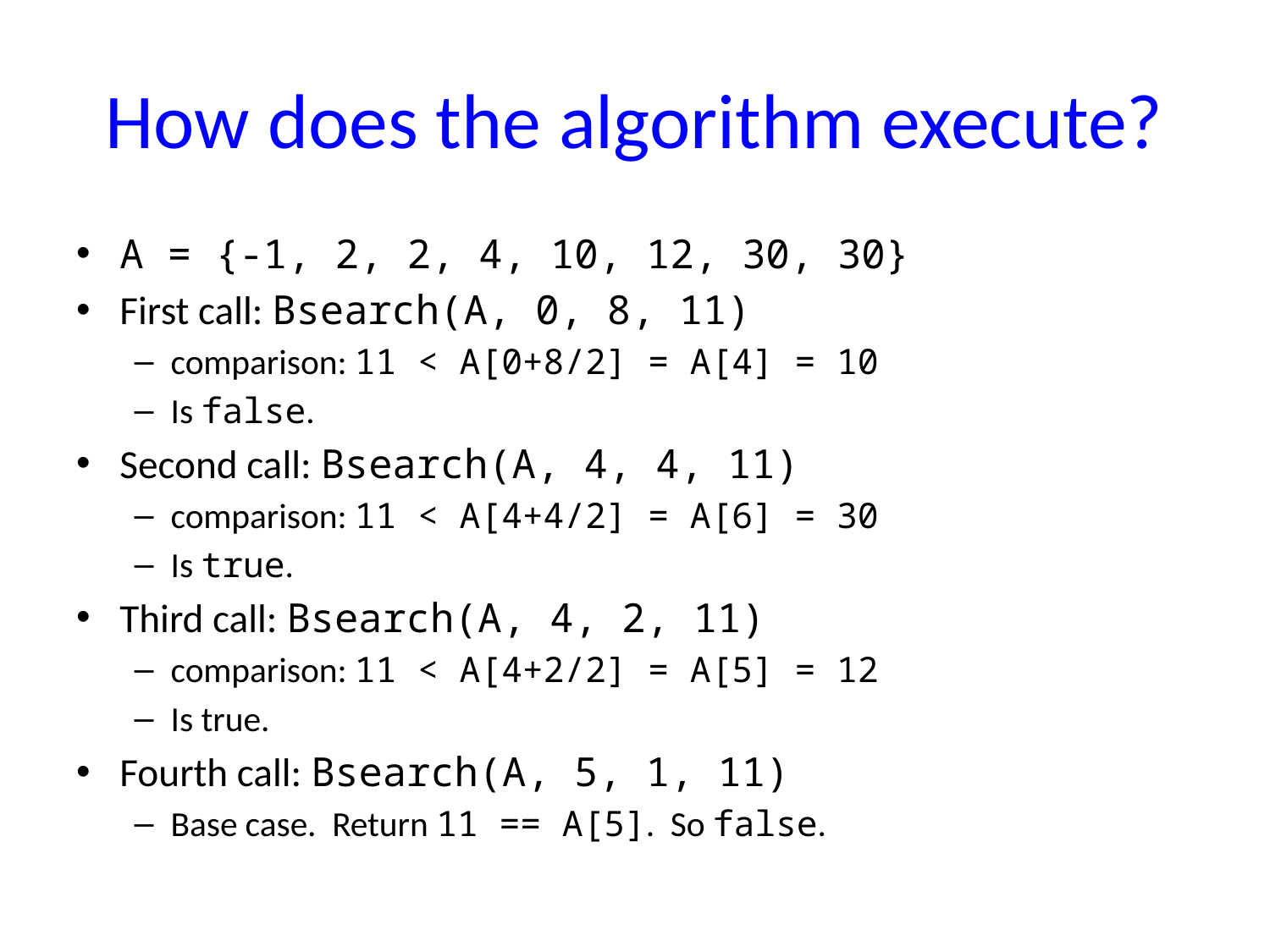

# How does the algorithm execute?
A = {-1, 2, 2, 4, 10, 12, 30, 30}
First call: Bsearch(A, 0, 8, 11)
comparison: 11 < A[0+8/2] = A[4] = 10
Is false.
Second call: Bsearch(A, 4, 4, 11)
comparison: 11 < A[4+4/2] = A[6] = 30
Is true.
Third call: Bsearch(A, 4, 2, 11)
comparison: 11 < A[4+2/2] = A[5] = 12
Is true.
Fourth call: Bsearch(A, 5, 1, 11)
Base case.  Return 11 == A[5].  So false.